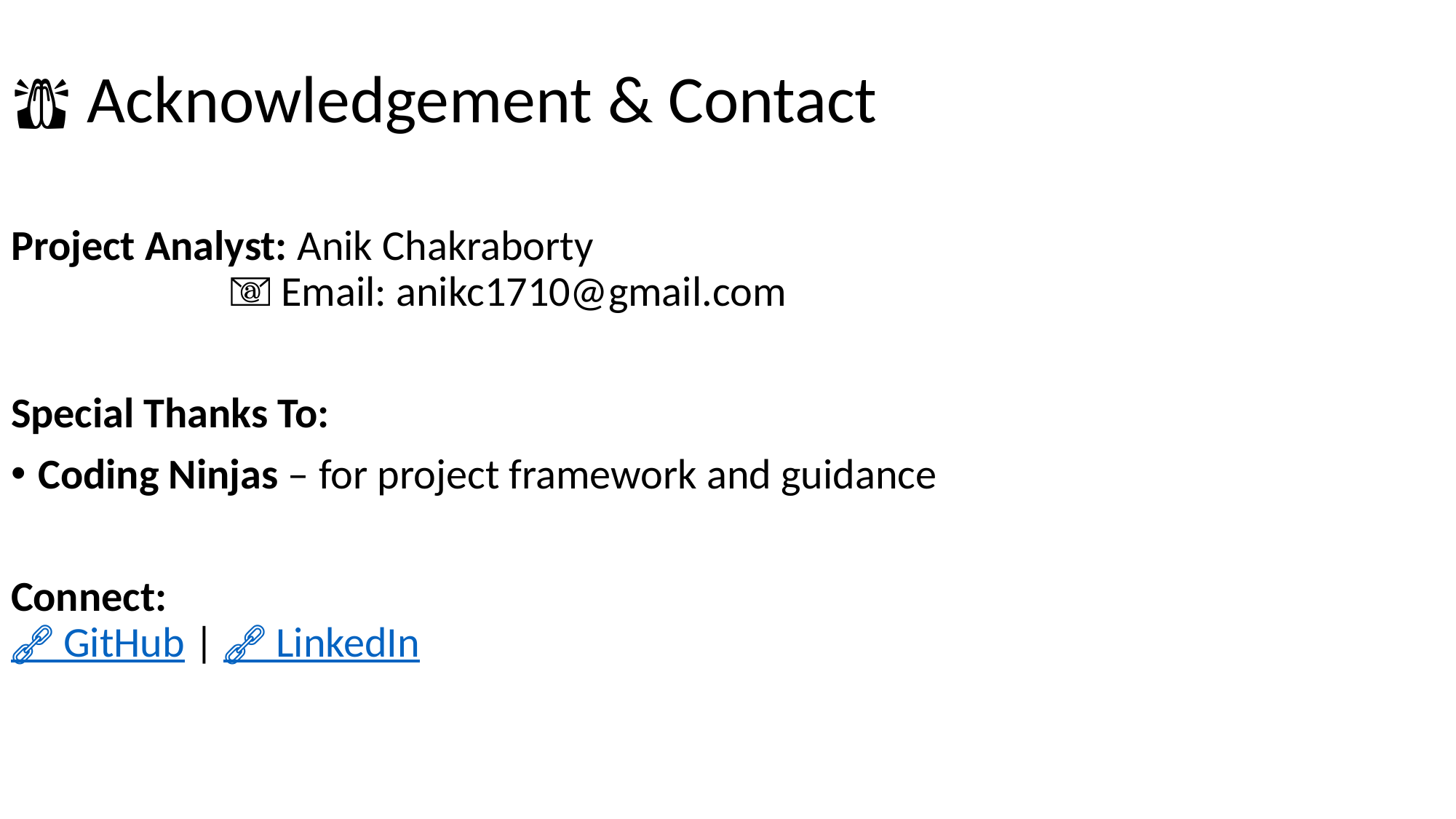

# 🙏 Acknowledgement & Contact
Project Analyst: Anik Chakraborty
		📧 Email: anikc1710@gmail.com

Special Thanks To:
Coding Ninjas – for project framework and guidance

Connect:
🔗 GitHub | 🔗 LinkedIn